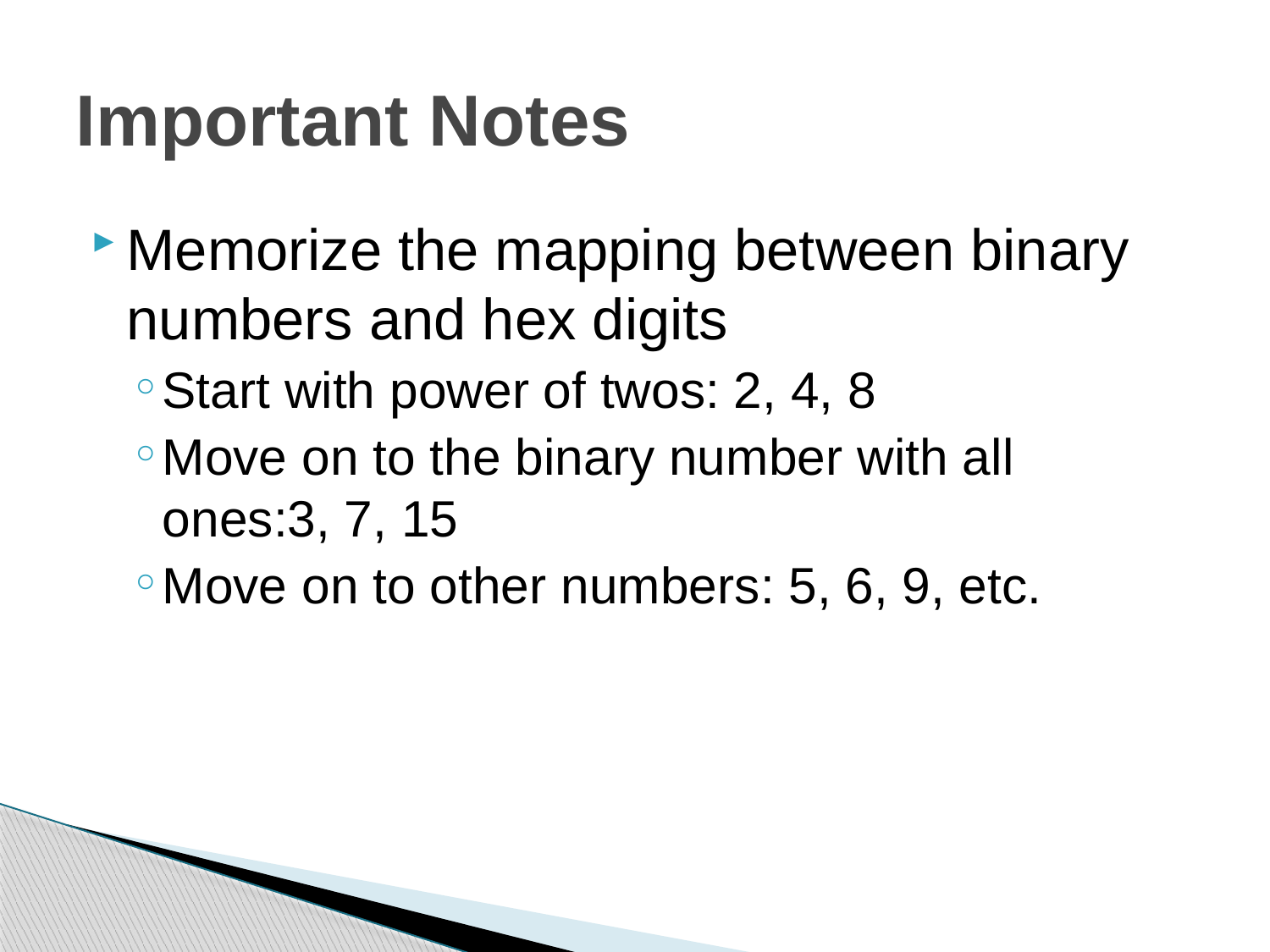

# Important Notes
Memorize the mapping between binary numbers and hex digits
Start with power of twos: 2, 4, 8
Move on to the binary number with all ones:3, 7, 15
Move on to other numbers: 5, 6, 9, etc.